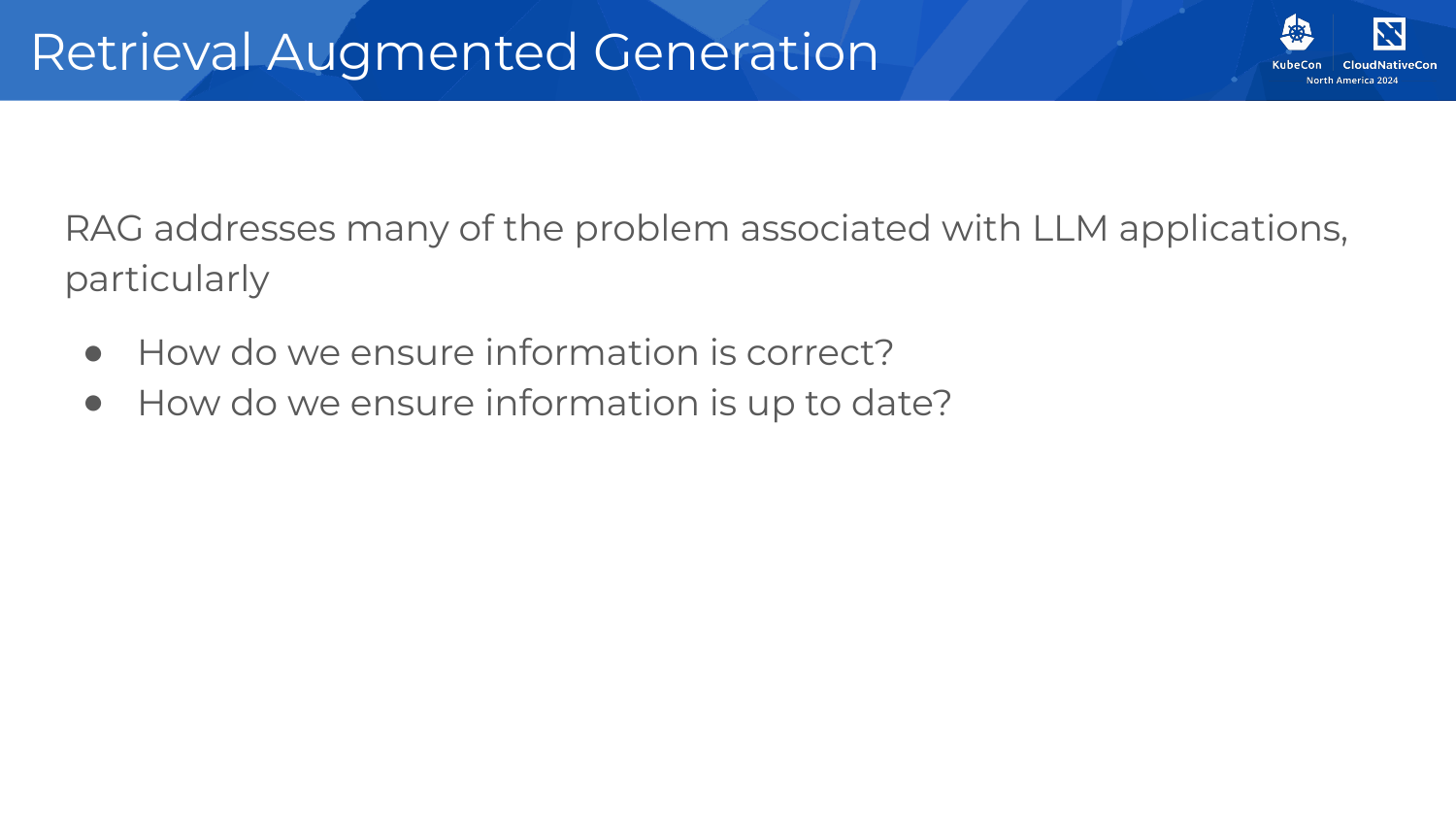

# Retrieval Augmented Generation
RAG addresses many of the problem associated with LLM applications, particularly
How do we ensure information is correct?
How do we ensure information is up to date?